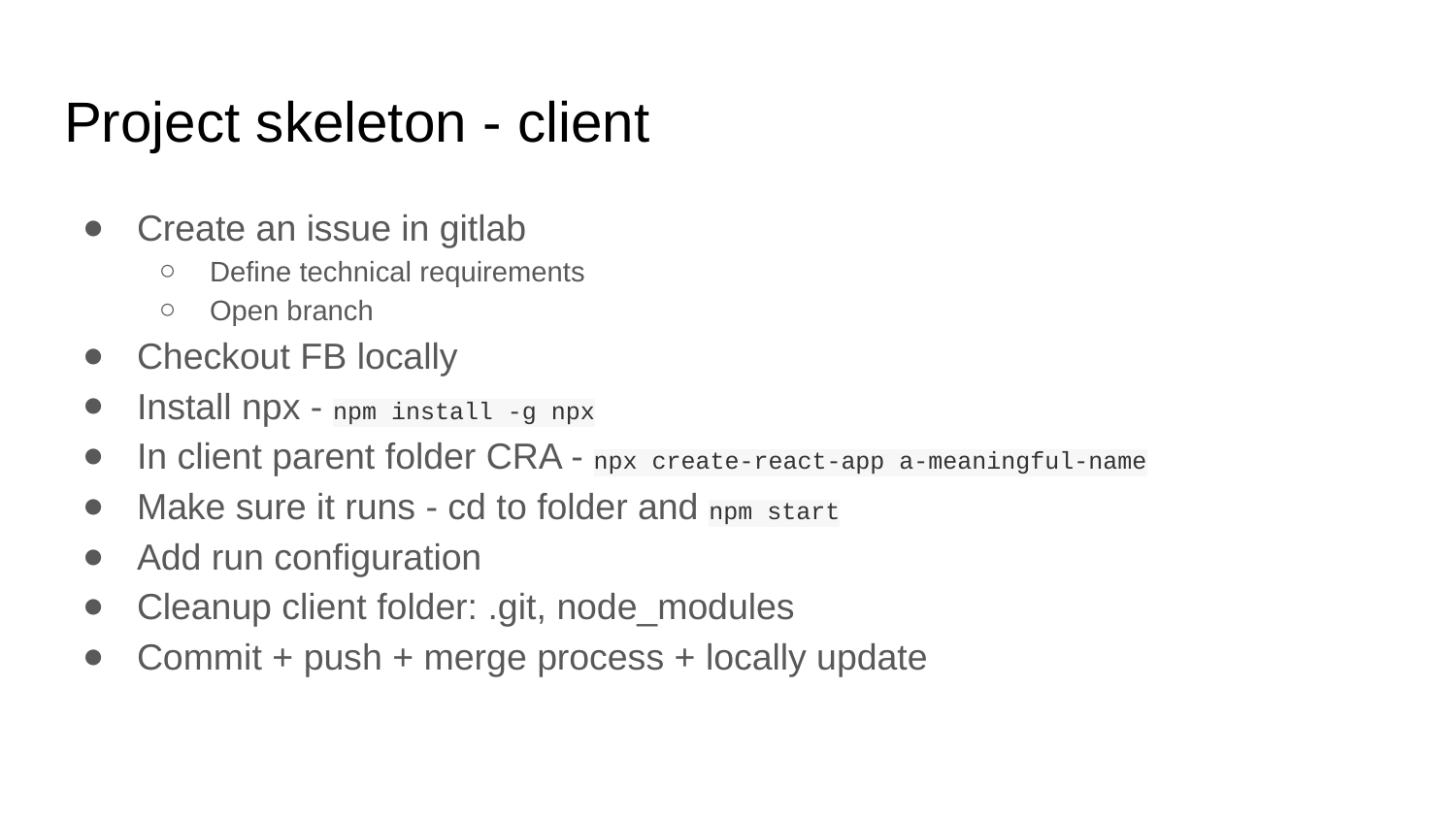

# Project skeleton - client
Create an issue in gitlab
Define technical requirements
Open branch
Checkout FB locally
Install npx - npm install -g npx
In client parent folder CRA - npx create-react-app a-meaningful-name
Make sure it runs - cd to folder and npm start
Add run configuration
Cleanup client folder: .git, node_modules
Commit + push + merge process + locally update